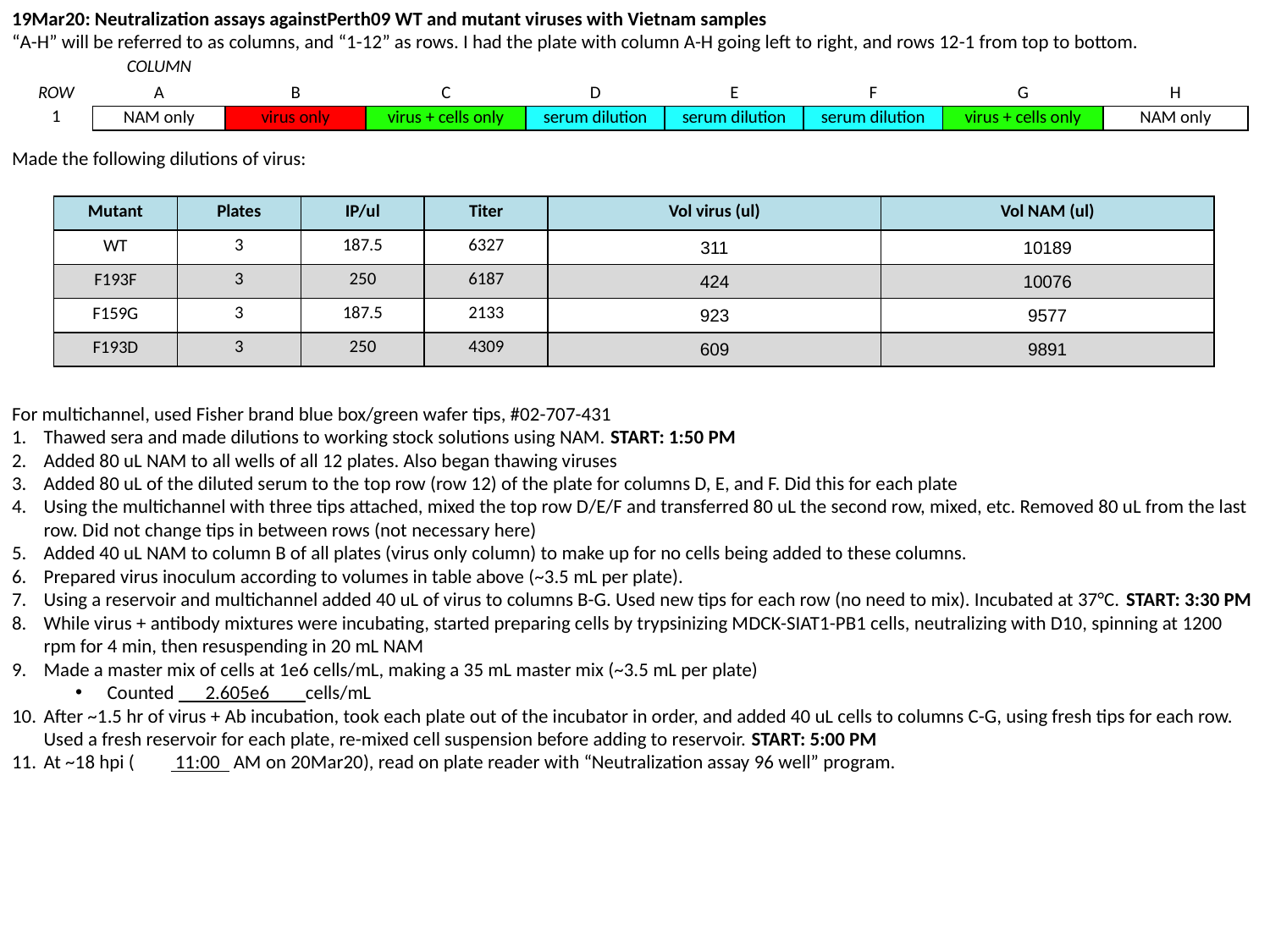

19Mar20: Neutralization assays againstPerth09 WT and mutant viruses with Vietnam samples
“A-H” will be referred to as columns, and “1-12” as rows. I had the plate with column A-H going left to right, and rows 12-1 from top to bottom.

Made the following dilutions of virus:

For multichannel, used Fisher brand blue box/green wafer tips, #02-707-431
Thawed sera and made dilutions to working stock solutions using NAM. START: 1:50 PM
Added 80 uL NAM to all wells of all 12 plates. Also began thawing viruses
Added 80 uL of the diluted serum to the top row (row 12) of the plate for columns D, E, and F. Did this for each plate
Using the multichannel with three tips attached, mixed the top row D/E/F and transferred 80 uL the second row, mixed, etc. Removed 80 uL from the last row. Did not change tips in between rows (not necessary here)
Added 40 uL NAM to column B of all plates (virus only column) to make up for no cells being added to these columns.
Prepared virus inoculum according to volumes in table above (~3.5 mL per plate).
Using a reservoir and multichannel added 40 uL of virus to columns B-G. Used new tips for each row (no need to mix). Incubated at 37°C. START: 3:30 PM
While virus + antibody mixtures were incubating, started preparing cells by trypsinizing MDCK-SIAT1-PB1 cells, neutralizing with D10, spinning at 1200 rpm for 4 min, then resuspending in 20 mL NAM
Made a master mix of cells at 1e6 cells/mL, making a 35 mL master mix (~3.5 mL per plate)
Counted       2.605e6        cells/mL
After ~1.5 hr of virus + Ab incubation, took each plate out of the incubator in order, and added 40 uL cells to columns C-G, using fresh tips for each row. Used a fresh reservoir for each plate, re-mixed cell suspension before adding to reservoir. START: 5:00 PM
At ~18 hpi (	 11:00   AM on 20Mar20), read on plate reader with “Neutralization assay 96 well” program.
|  | COLUMN |  |  |  |  |  |  |  |
| --- | --- | --- | --- | --- | --- | --- | --- | --- |
| ROW | A | B | C | D | E | F | G | H |
| 1 | NAM only | virus only | virus + cells only | serum dilution | serum dilution | serum dilution | virus + cells only | NAM only |
| Mutant | Plates | IP/ul | Titer | Vol virus (ul) | Vol NAM (ul) |
| --- | --- | --- | --- | --- | --- |
| WT | 3 | 187.5 | 6327 | 311 | 10189 |
| F193F | 3 | 250 | 6187 | 424 | 10076 |
| F159G | 3 | 187.5 | 2133 | 923 | 9577 |
| F193D | 3 | 250 | 4309 | 609 | 9891 |